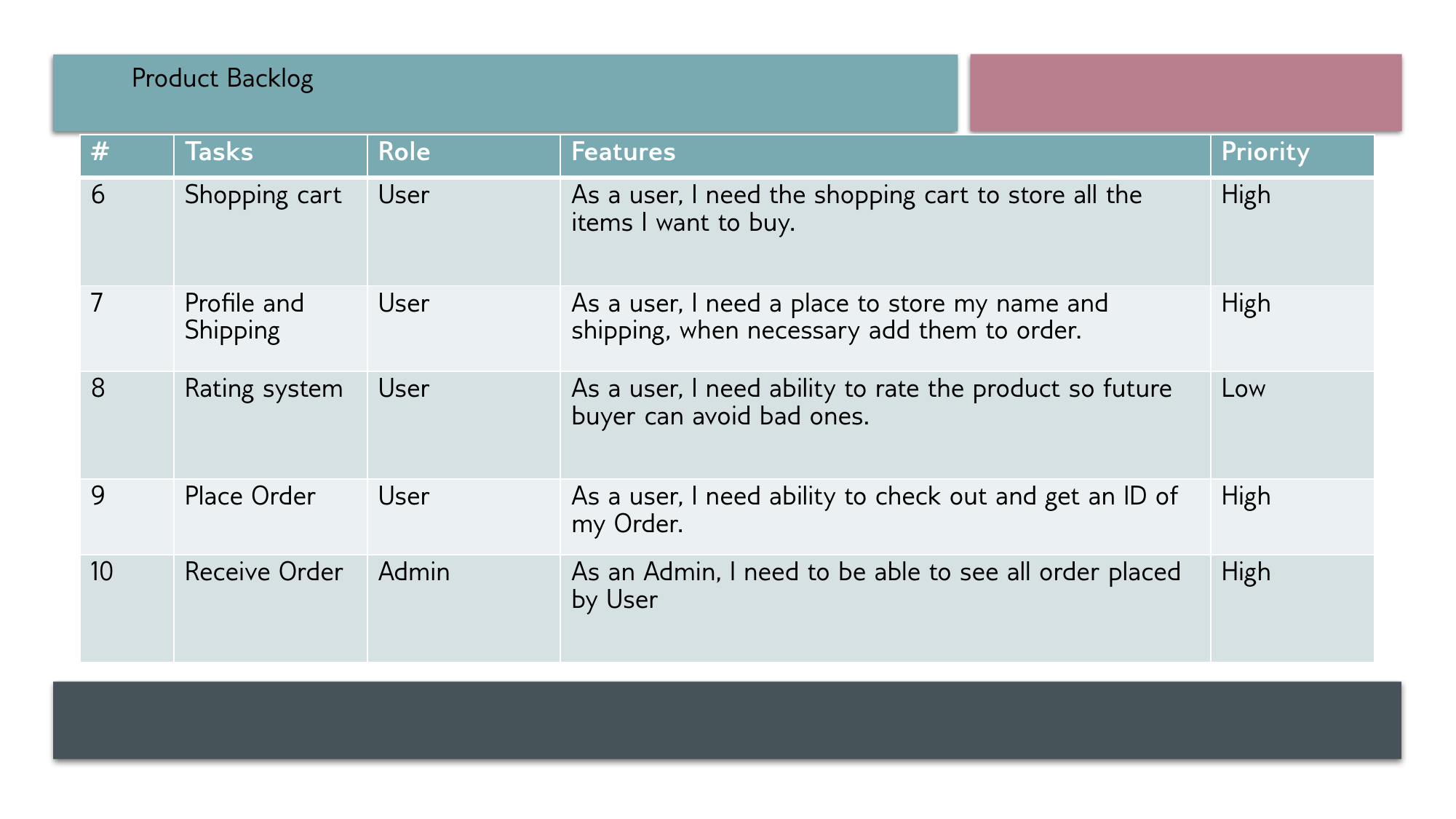

Product Backlog

| # | Tasks | Role | Features | Priority |
| --- | --- | --- | --- | --- |
| 6 | Shopping cart | User | As a user, I need the shopping cart to store all the items I want to buy. | High |
| 7 | Profile and Shipping | User | As a user, I need a place to store my name and shipping, when necessary add them to order. | High |
| 8 | Rating system | User | As a user, I need ability to rate the product so future buyer can avoid bad ones. | Low |
| 9 | Place Order | User | As a user, I need ability to check out and get an ID of my Order. | High |
| 10 | Receive Order | Admin | As an Admin, I need to be able to see all order placed by User | High |
|  |
| --- |